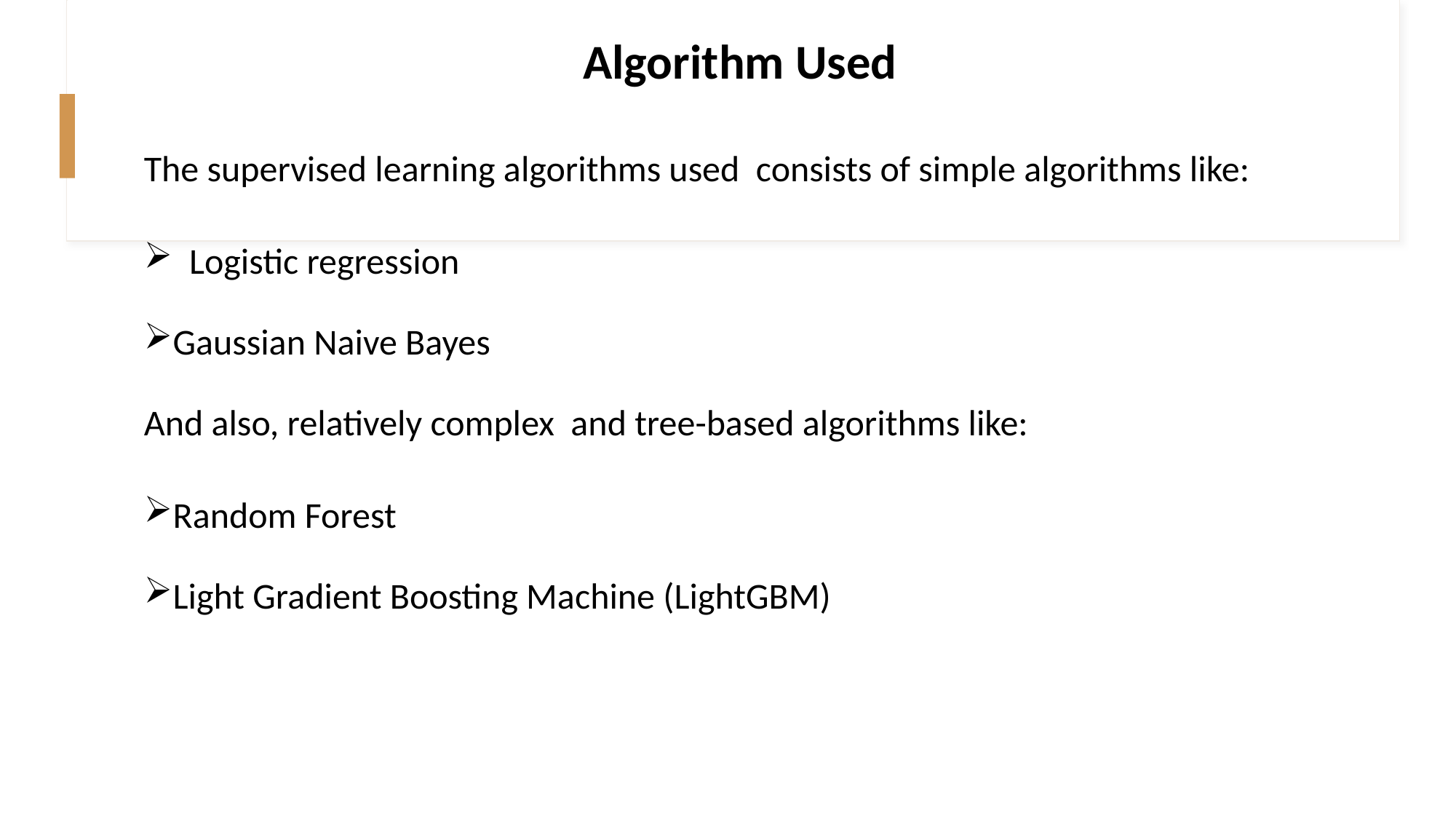

# Algorithm Used
The supervised learning algorithms used  consists of simple algorithms like:
  Logistic regression
Gaussian Naive Bayes
And also, relatively complex  and tree-based algorithms like:
Random Forest
Light Gradient Boosting Machine (LightGBM)